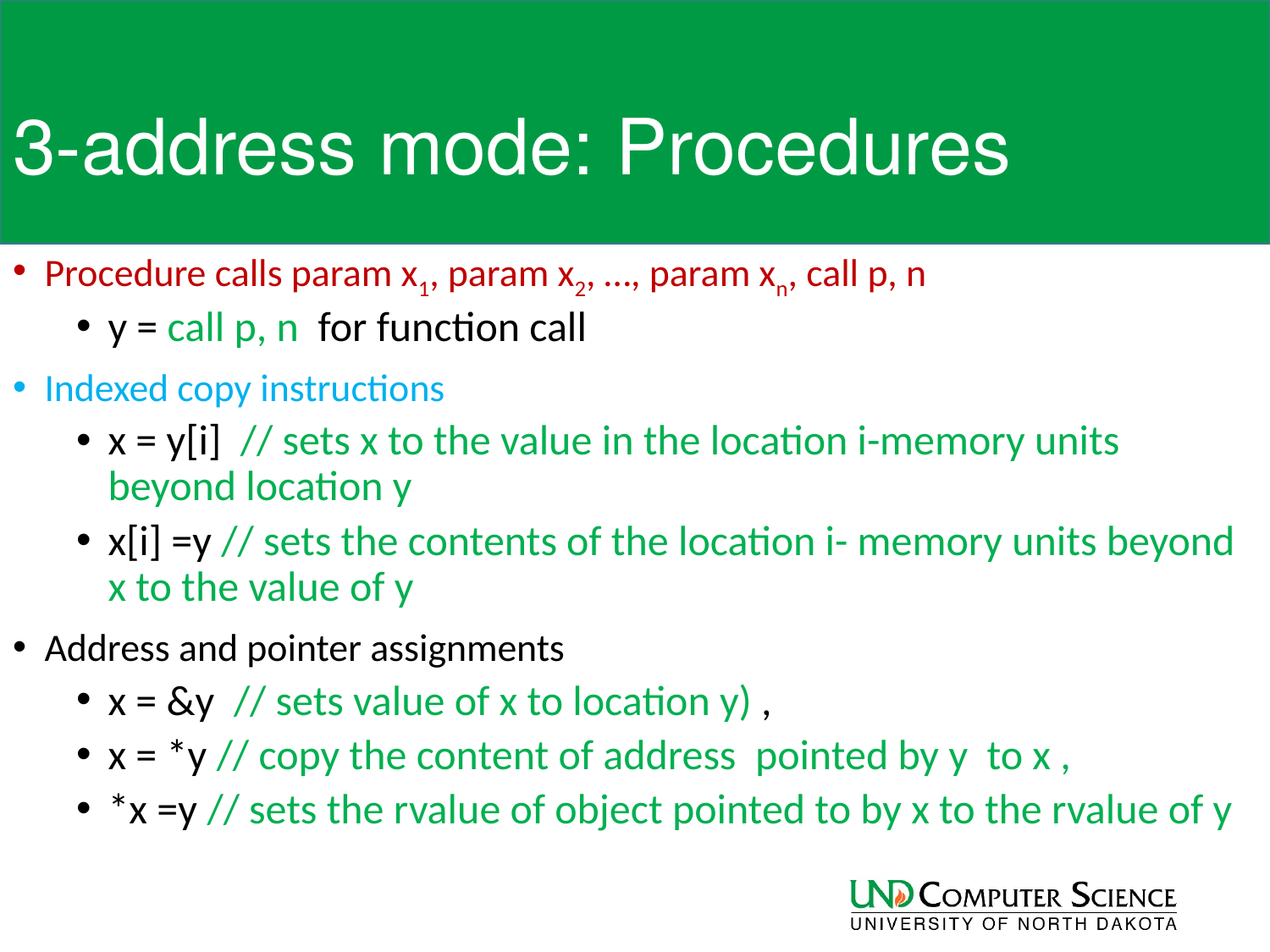

# 3-address mode: Procedures
Procedure calls param x1, param x2, …, param xn, call p, n
y = call p, n  for function call
Indexed copy instructions
x = y[i]  // sets x to the value in the location i-memory units beyond location y
x[i] =y // sets the contents of the location i- memory units beyond x to the value of y
Address and pointer assignments
x = &y  // sets value of x to location y) ,
x = *y // copy the content of address  pointed by y  to x ,
*x =y // sets the rvalue of object pointed to by x to the rvalue of y

79